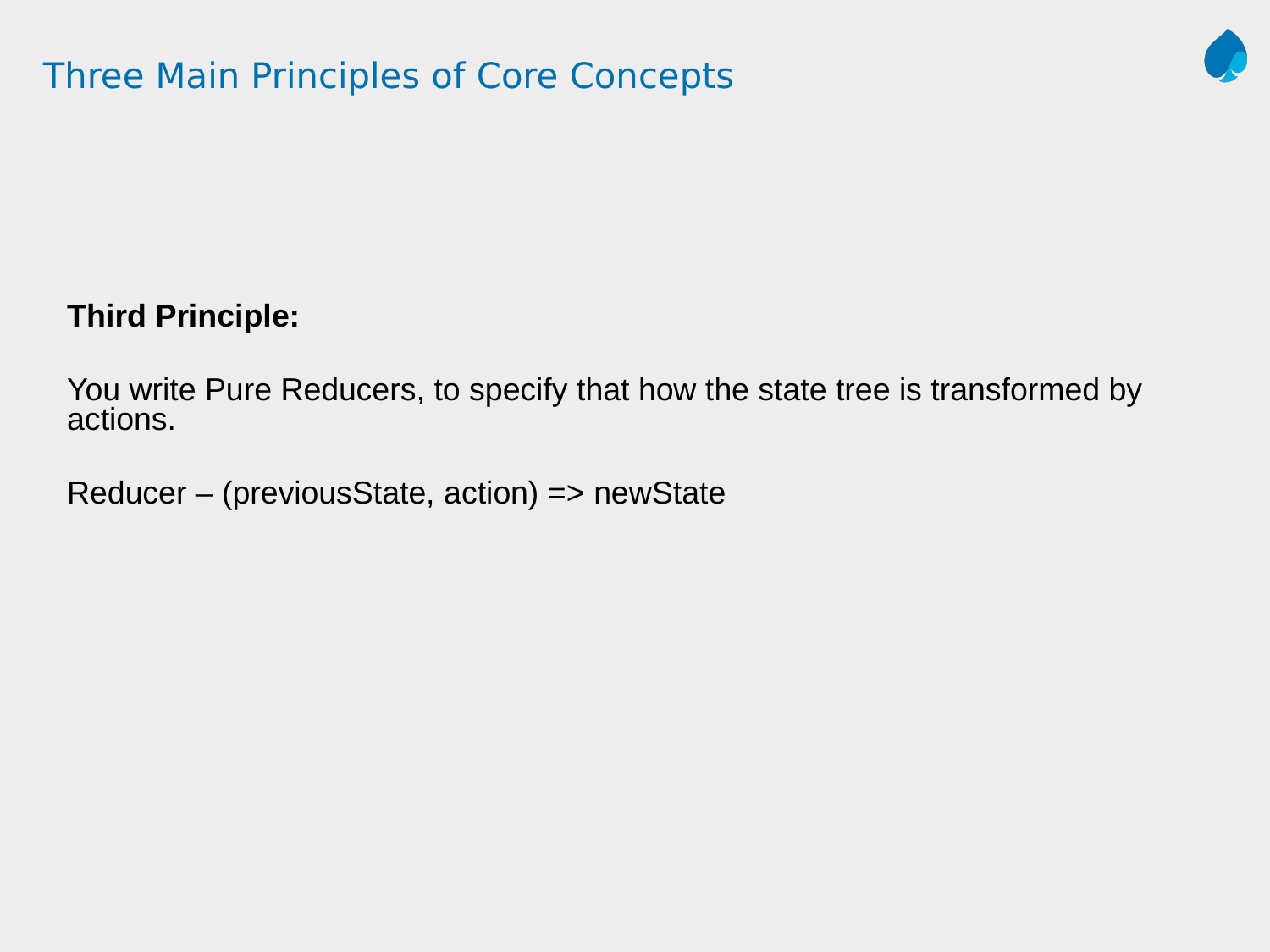

# Three Main Principles of Core Concepts

Third Principle:

You write Pure Reducers, to specify that how the state tree is transformed by actions.

Reducer – (previousState, action) => newState